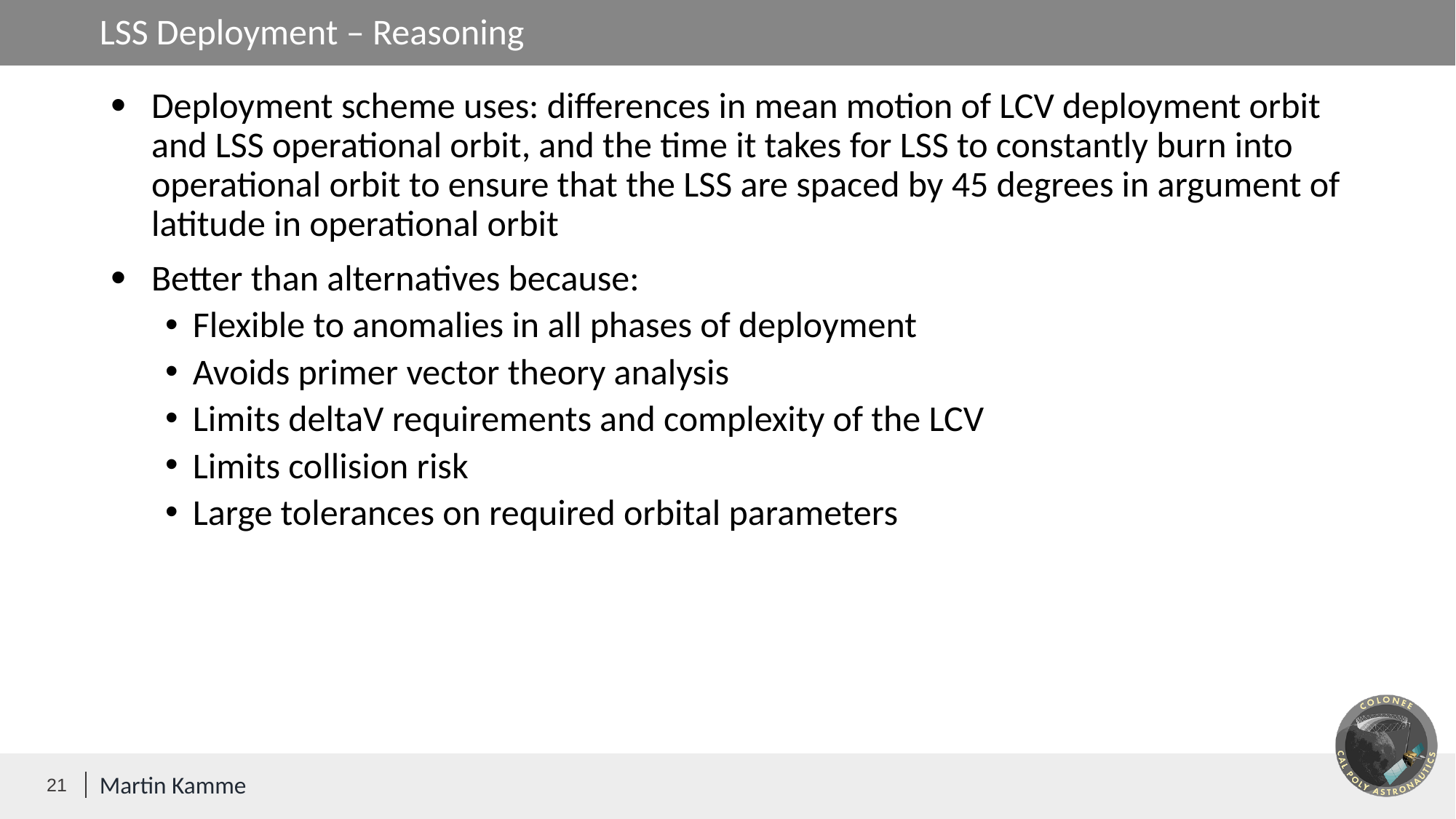

LSS Deployment – Reasoning
Deployment scheme uses: differences in mean motion of LCV deployment orbit and LSS operational orbit, and the time it takes for LSS to constantly burn into operational orbit to ensure that the LSS are spaced by 45 degrees in argument of latitude in operational orbit
Better than alternatives because:
Flexible to anomalies in all phases of deployment
Avoids primer vector theory analysis
Limits deltaV requirements and complexity of the LCV
Limits collision risk
Large tolerances on required orbital parameters
21
Martin Kamme